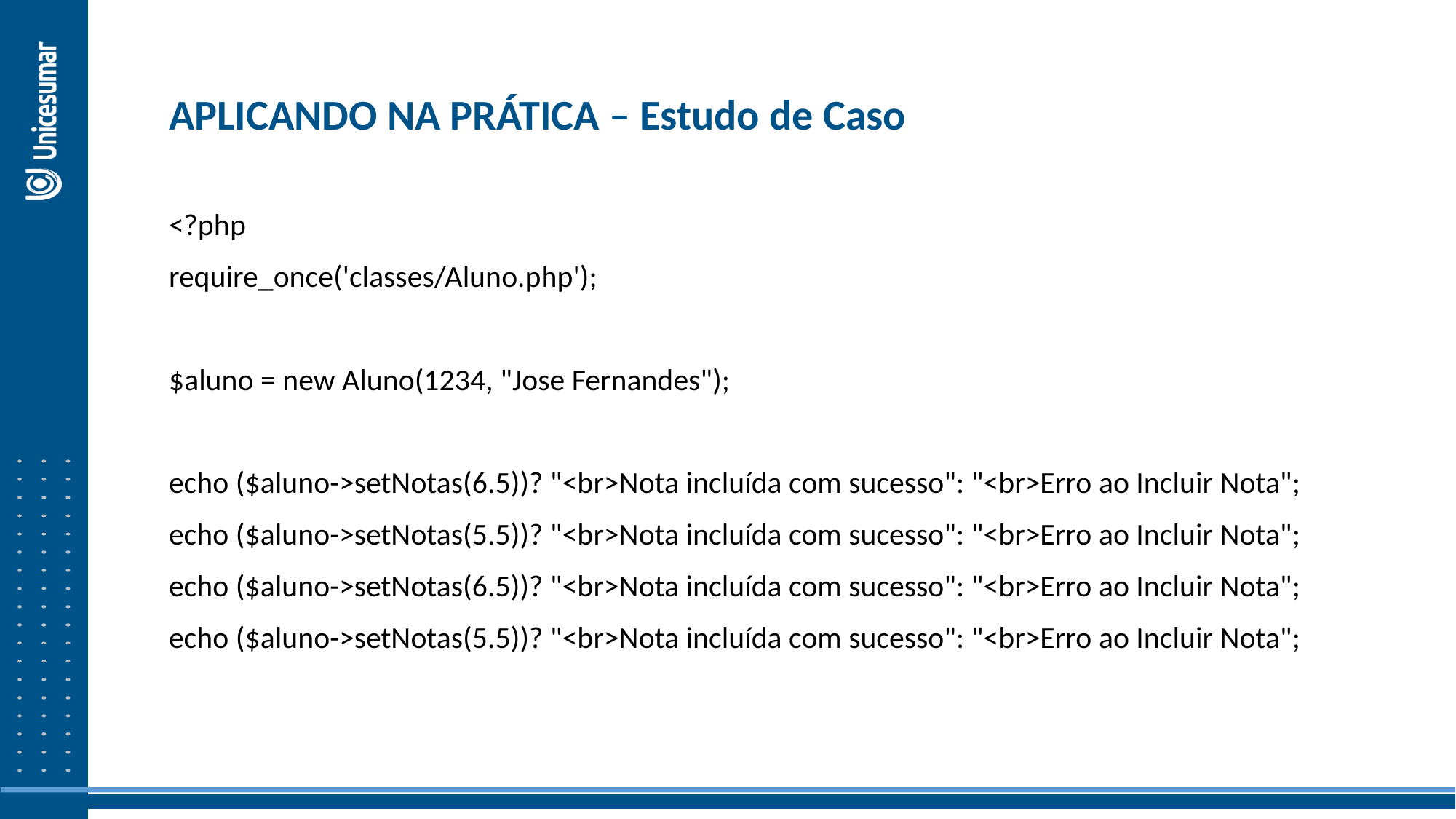

APLICANDO NA PRÁTICA – Estudo de Caso
<?php
require_once('classes/Aluno.php');

$aluno = new Aluno(1234, "Jose Fernandes");

echo ($aluno->setNotas(6.5))? "<br>Nota incluída com sucesso": "<br>Erro ao Incluir Nota";
echo ($aluno->setNotas(5.5))? "<br>Nota incluída com sucesso": "<br>Erro ao Incluir Nota";
echo ($aluno->setNotas(6.5))? "<br>Nota incluída com sucesso": "<br>Erro ao Incluir Nota";
echo ($aluno->setNotas(5.5))? "<br>Nota incluída com sucesso": "<br>Erro ao Incluir Nota";